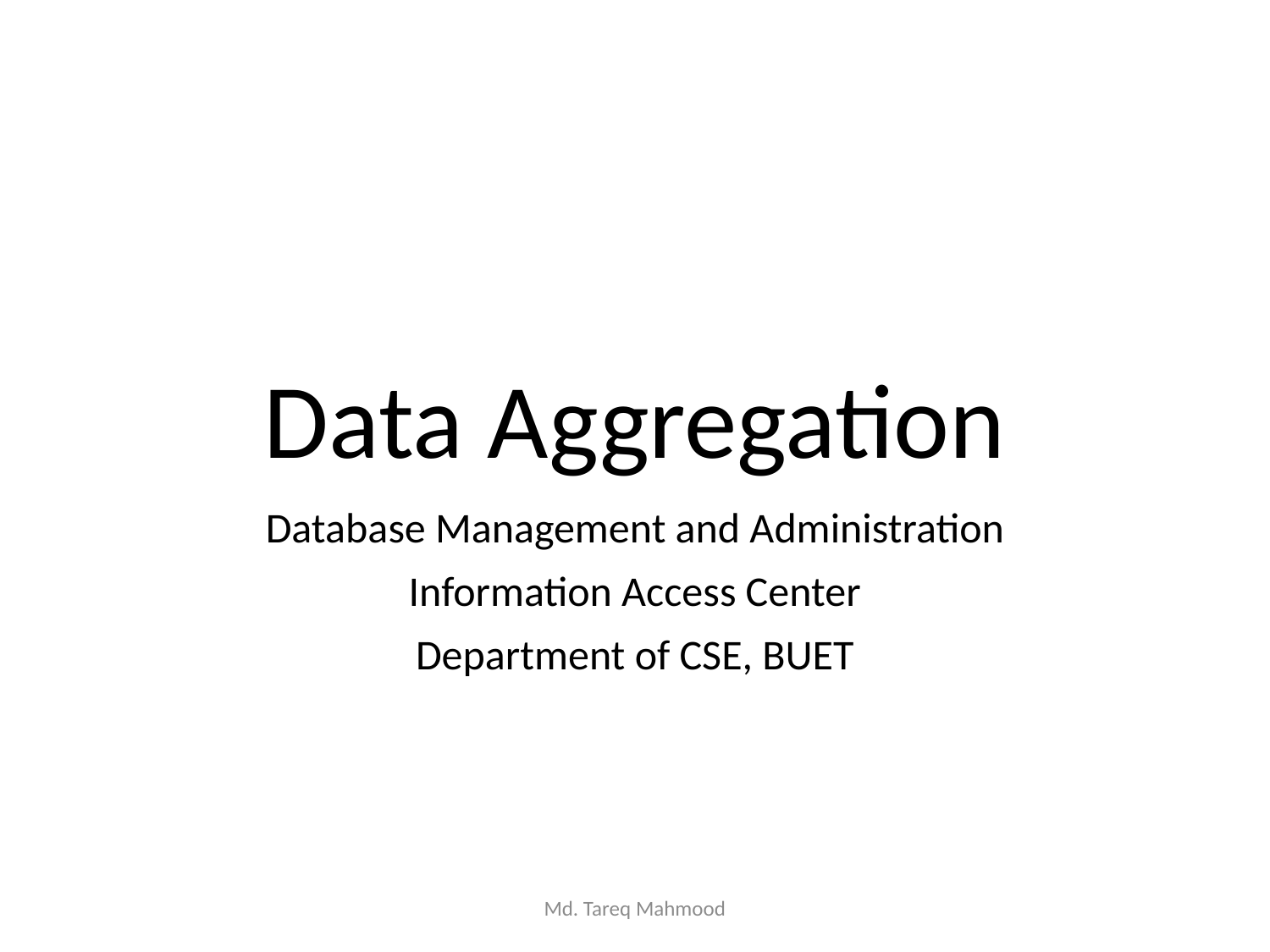

# Data Aggregation
Database Management and Administration
Information Access Center
Department of CSE, BUET
Md. Tareq Mahmood